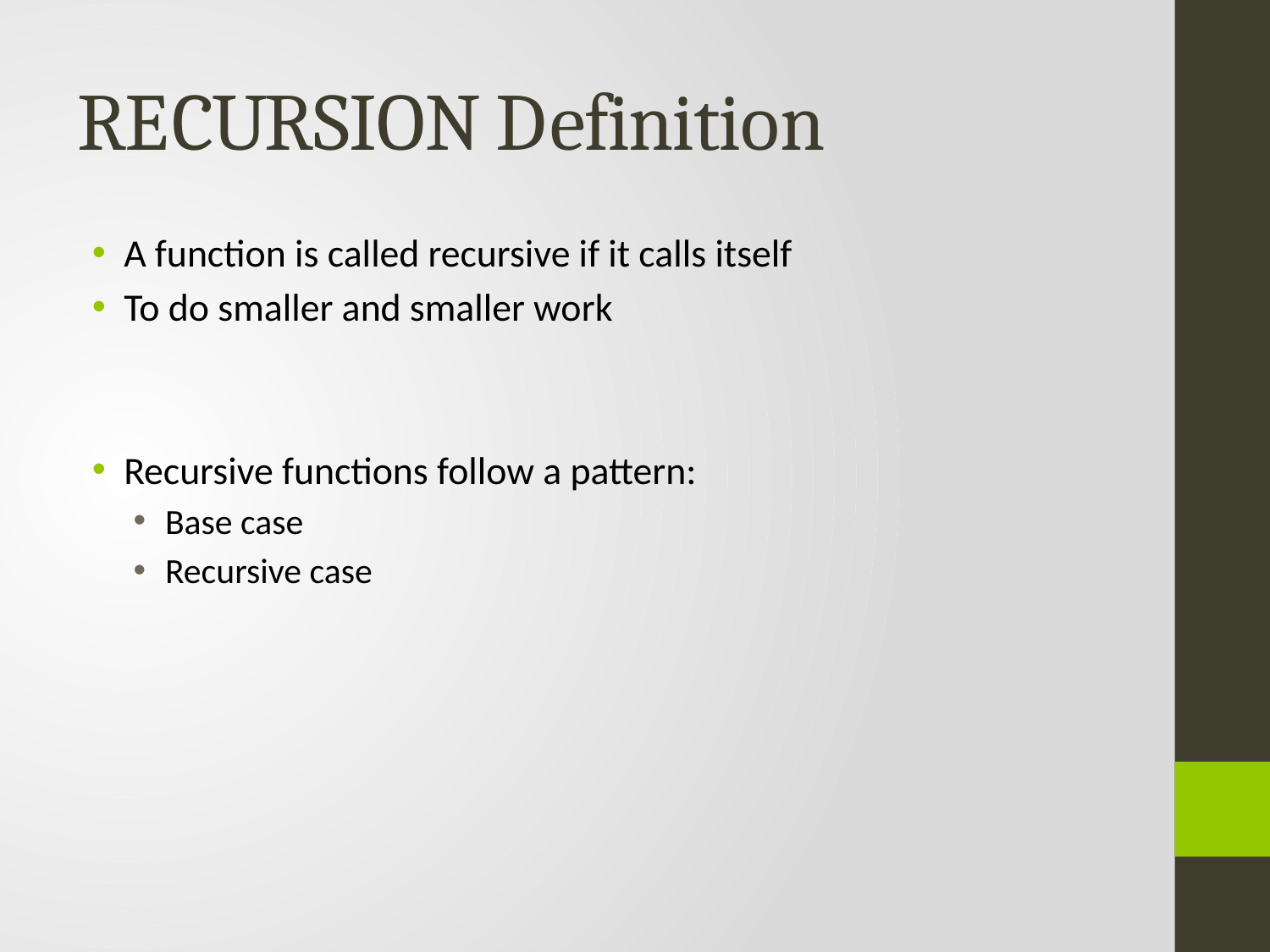

# RECURSION Definition
A function is called recursive if it calls itself
To do smaller and smaller work

Recursive functions follow a pattern:
Base case
Recursive case